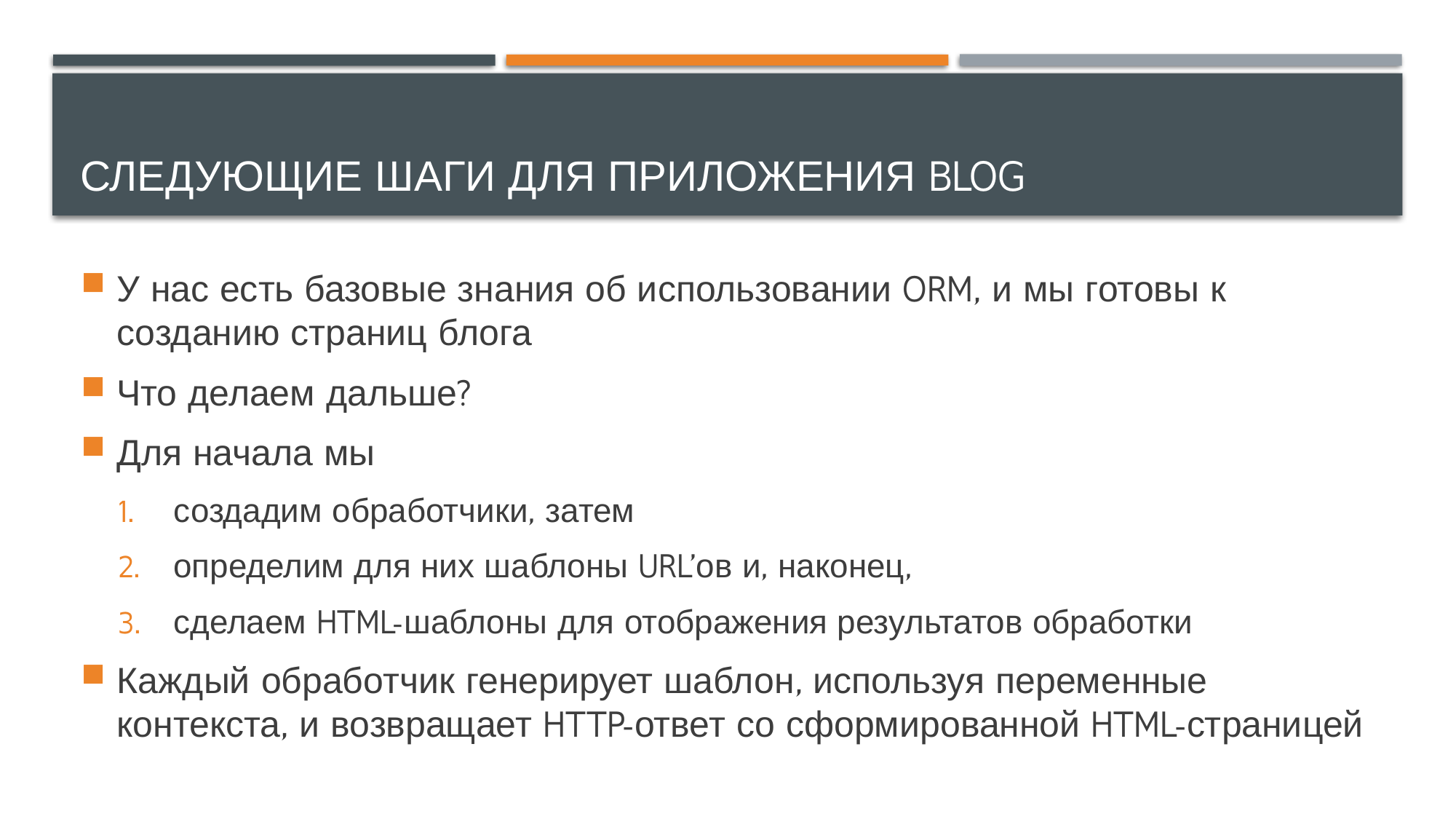

# Следующие шаги для приложения Blog
У нас есть базовые знания об использовании ORM, и мы готовы к созданию страниц блога
Что делаем дальше?
Для начала мы
создадим обработчики, затем
определим для них шаблоны URL’ов и, наконец,
сделаем HTML-шаблоны для отображения результатов обработки
Каждый обработчик генерирует шаблон, используя переменные контекста, и возвращает HTTP-ответ со сформированной HTML-страницей